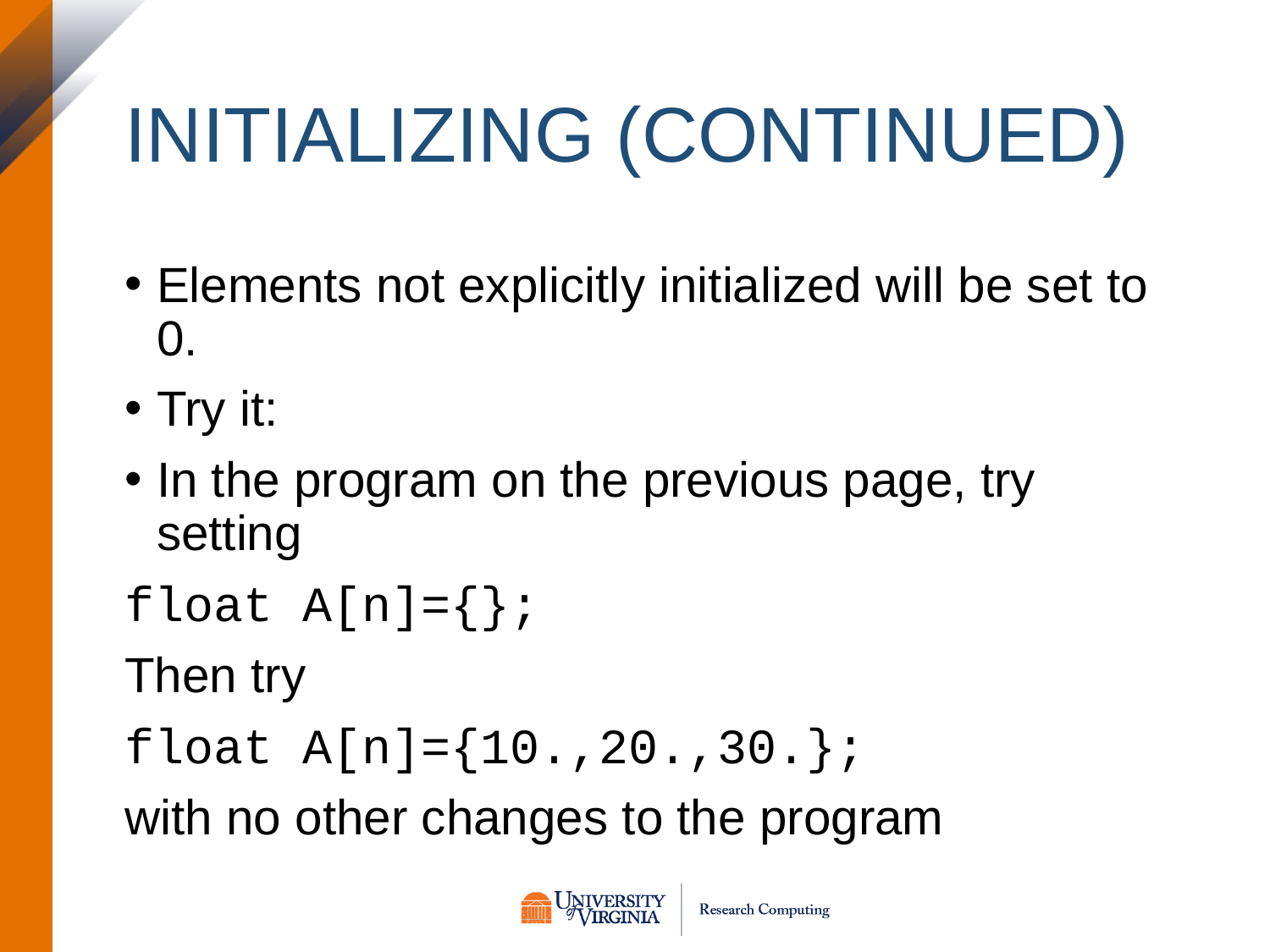

# Initializing (Continued)
Elements not explicitly initialized will be set to 0.
Try it:
In the program on the previous page, try setting
float A[n]={};
Then try
float A[n]={10.,20.,30.};
with no other changes to the program